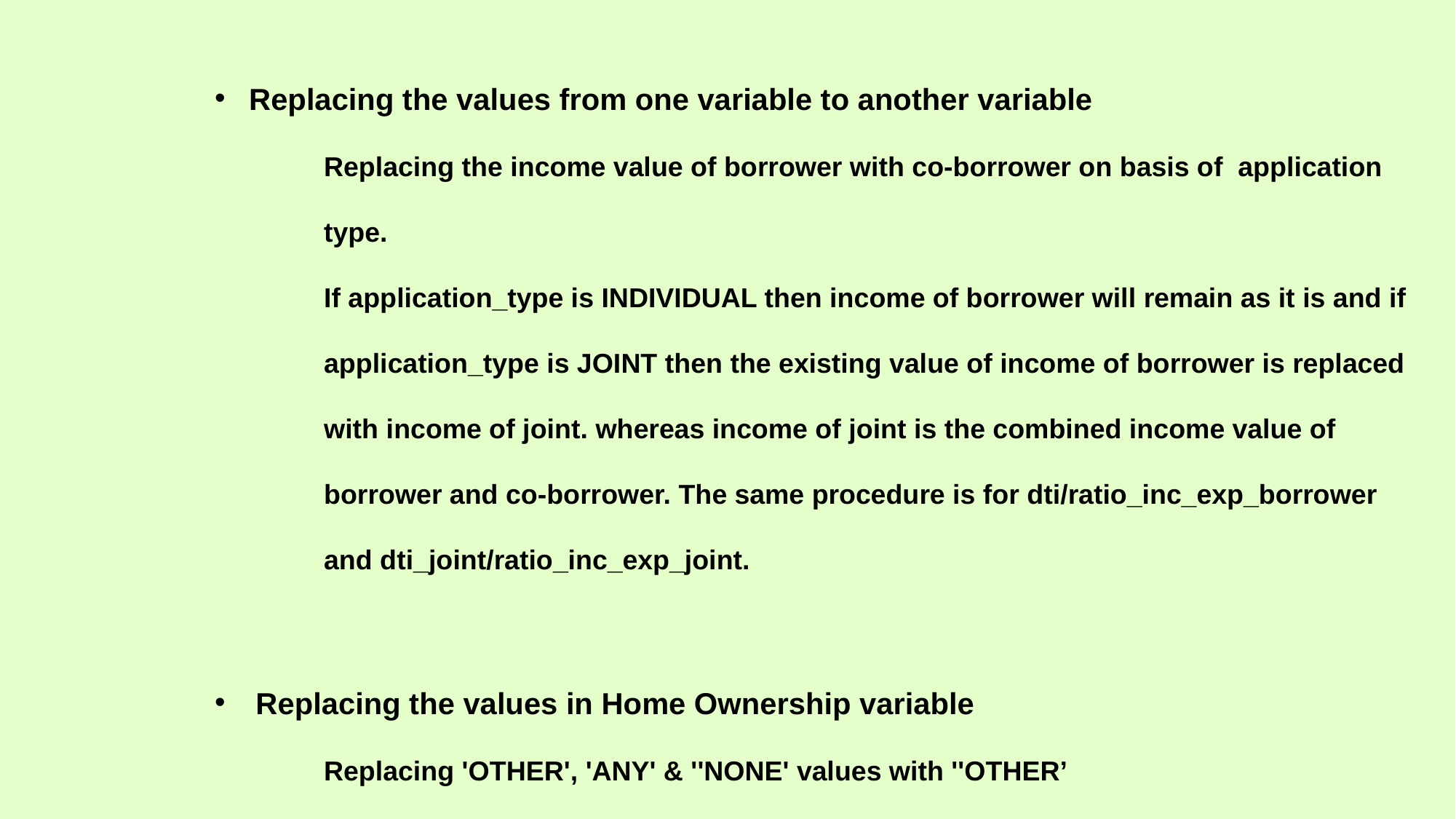

Replacing the values from one variable to another variable
Replacing the income value of borrower with co-borrower on basis of  application type.
If application_type is INDIVIDUAL then income of borrower will remain as it is and if application_type is JOINT then the existing value of income of borrower is replaced with income of joint. whereas income of joint is the combined income value of borrower and co-borrower. The same procedure is for dti/ratio_inc_exp_borrower and dti_joint/ratio_inc_exp_joint.

Replacing the values in Home Ownership variable
Replacing 'OTHER', 'ANY' & ''NONE' values with ''OTHER’